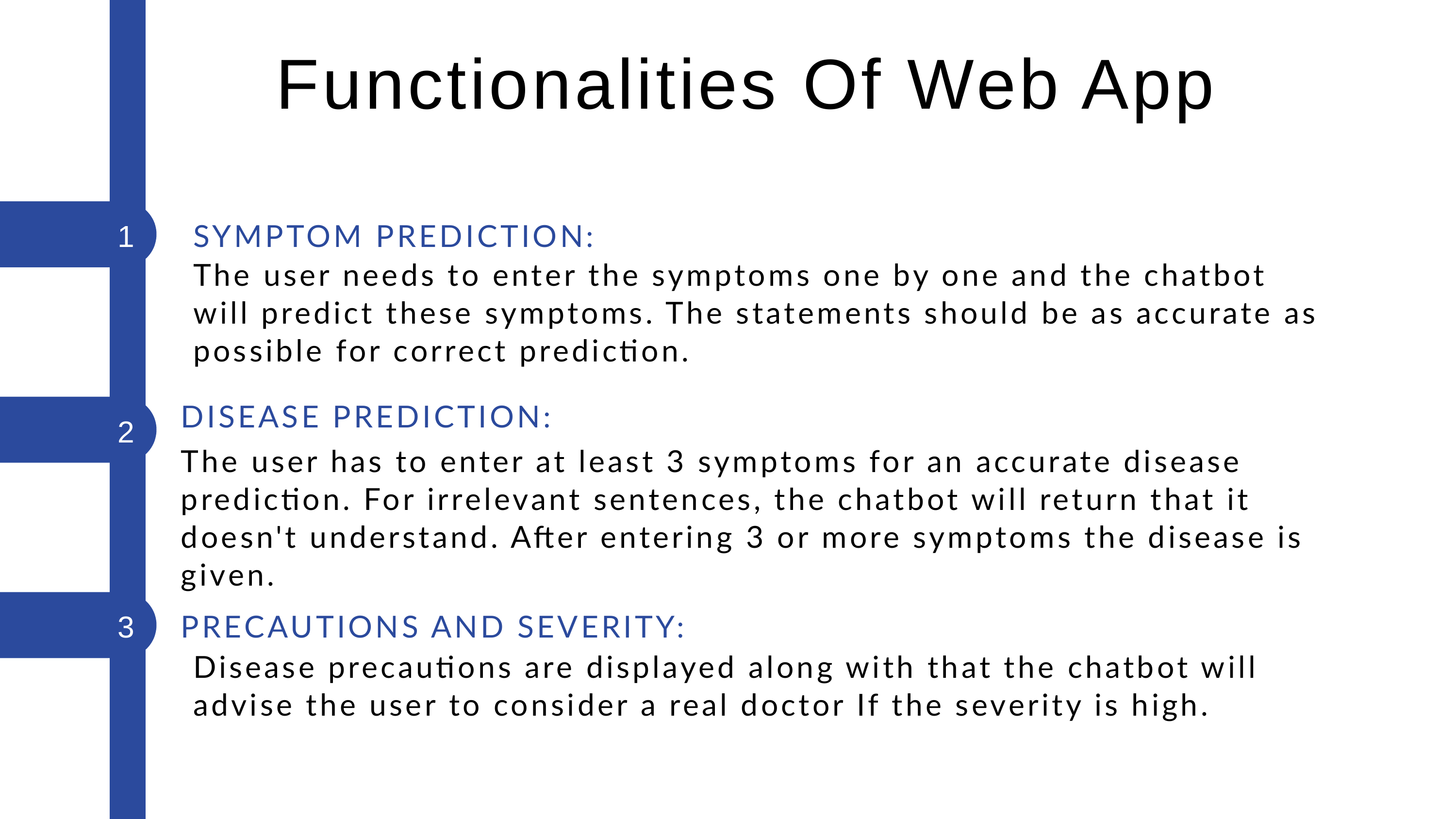

Functionalities Of Web App

1
SYMPTOM PREDICTION:
The user needs to enter the symptoms one by one and the chatbot will predict these symptoms. The statements should be as accurate as possible for correct prediction.

DISEASE PREDICTION:
2
The user has to enter at least 3 symptoms for an accurate disease prediction. For irrelevant sentences, the chatbot will return that it doesn't understand. After entering 3 or more symptoms the disease is given.

3
PRECAUTIONS AND SEVERITY:
Disease precautions are displayed along with that the chatbot will advise the user to consider a real doctor If the severity is high.